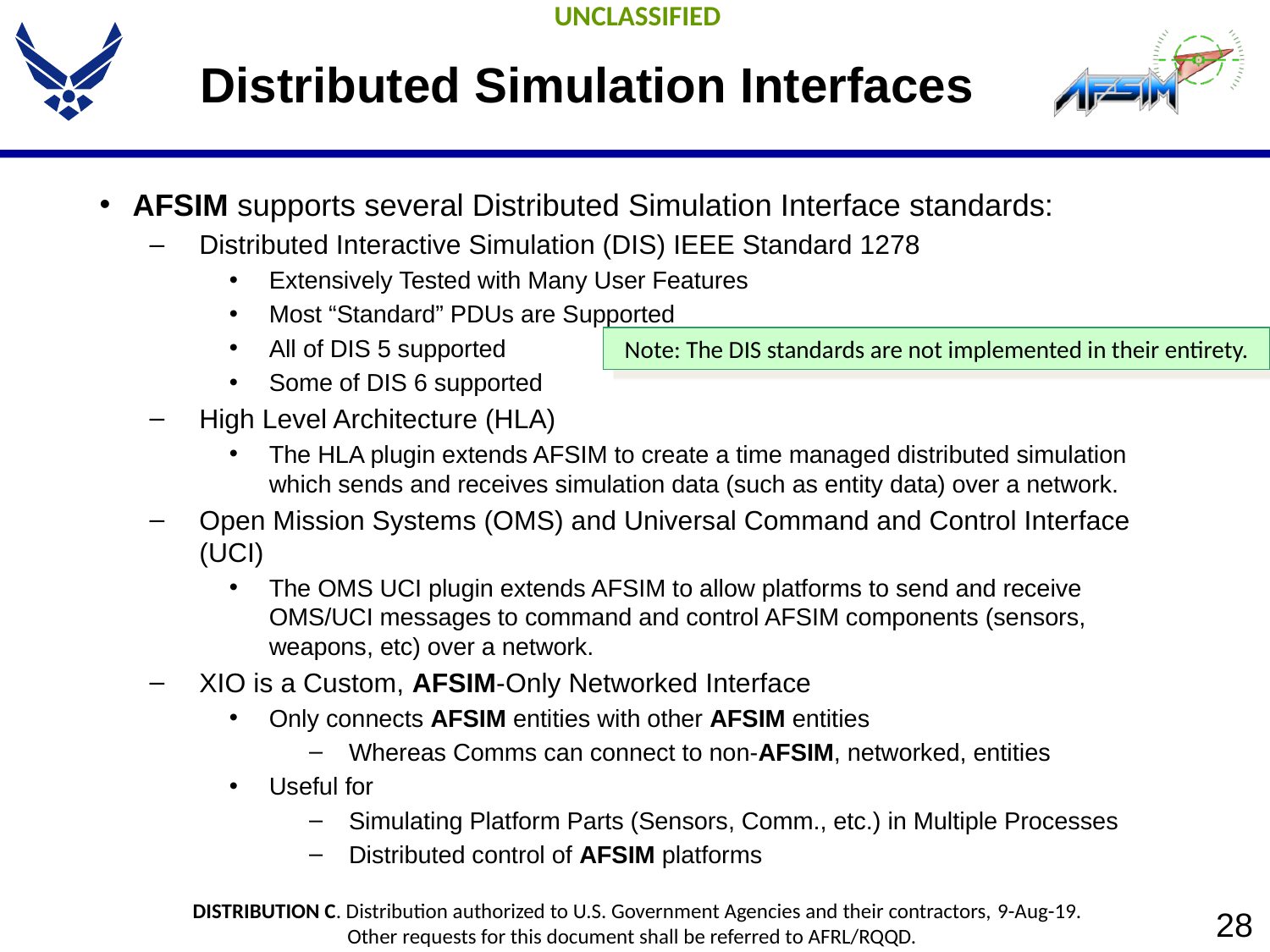

# Distributed Simulation Interfaces
AFSIM supports several Distributed Simulation Interface standards:
Distributed Interactive Simulation (DIS) IEEE Standard 1278
Extensively Tested with Many User Features
Most “Standard” PDUs are Supported
All of DIS 5 supported
Some of DIS 6 supported
High Level Architecture (HLA)
The HLA plugin extends AFSIM to create a time managed distributed simulation which sends and receives simulation data (such as entity data) over a network.
Open Mission Systems (OMS) and Universal Command and Control Interface (UCI)
The OMS UCI plugin extends AFSIM to allow platforms to send and receive OMS/UCI messages to command and control AFSIM components (sensors, weapons, etc) over a network.
XIO is a Custom, AFSIM-Only Networked Interface
Only connects AFSIM entities with other AFSIM entities
Whereas Comms can connect to non-AFSIM, networked, entities
Useful for
Simulating Platform Parts (Sensors, Comm., etc.) in Multiple Processes
Distributed control of AFSIM platforms

Note: The DIS standards are not implemented in their entirety.